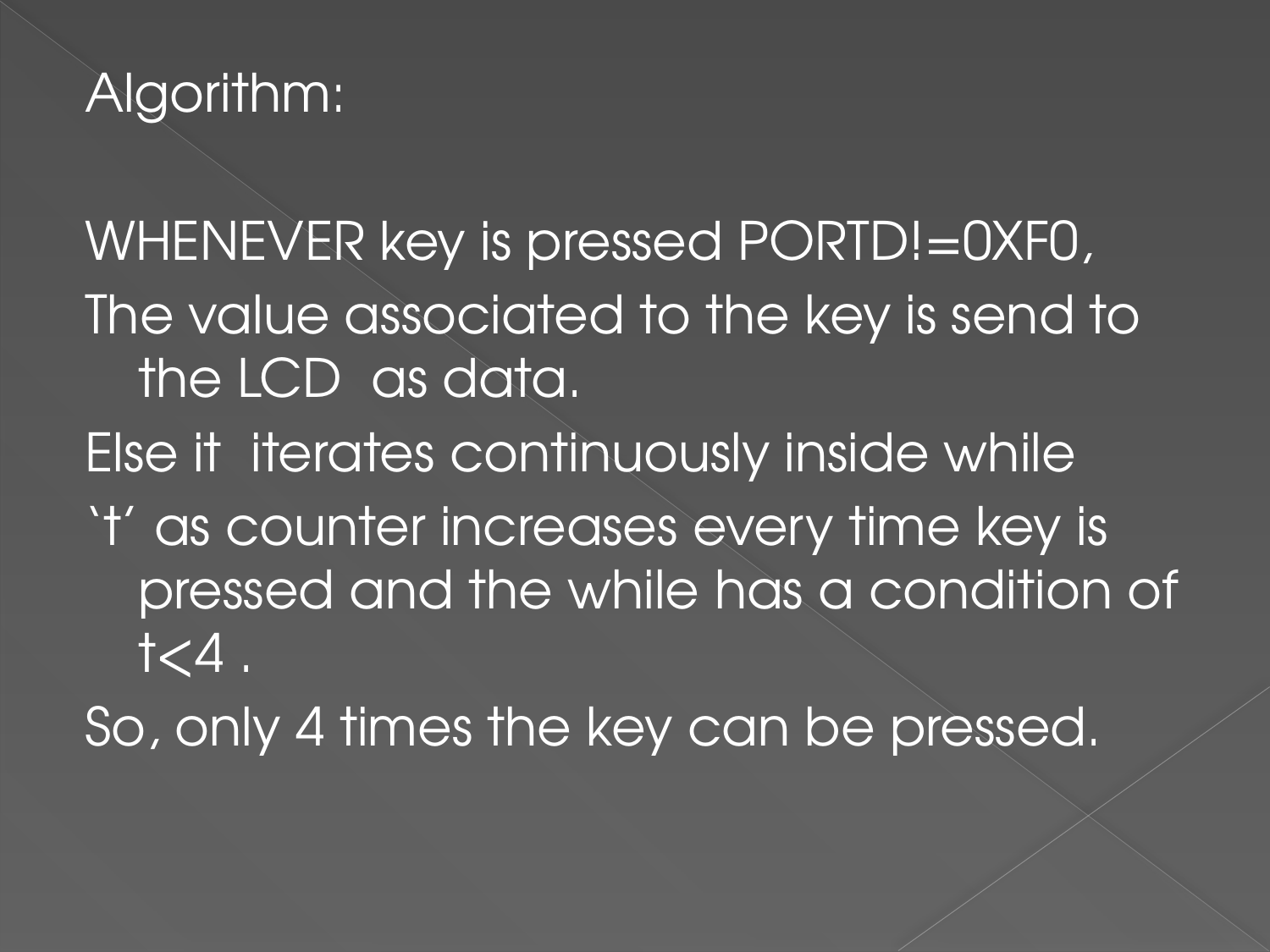

Algorithm:

WHENEVER key is pressed PORTD!=0XF0,
The value associated to the key is send to the LCD  as data.
Else it  iterates continuously inside while
‘t’ as counter increases every time key is pressed and the while has a condition of t<4 .
So, only 4 times the key can be pressed.